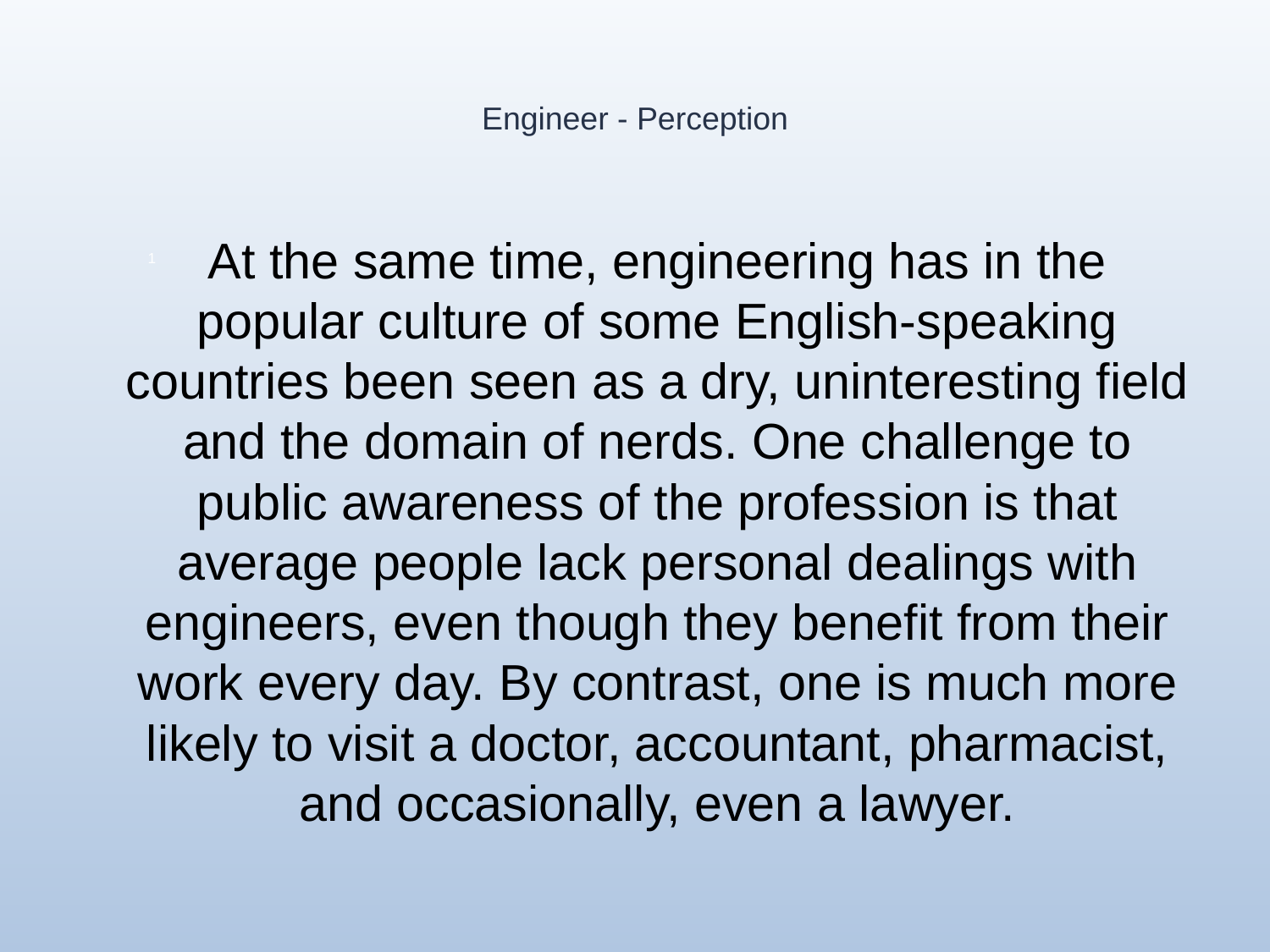

# Engineer - Perception
At the same time, engineering has in the popular culture of some English-speaking countries been seen as a dry, uninteresting field and the domain of nerds. One challenge to public awareness of the profession is that average people lack personal dealings with engineers, even though they benefit from their work every day. By contrast, one is much more likely to visit a doctor, accountant, pharmacist, and occasionally, even a lawyer.